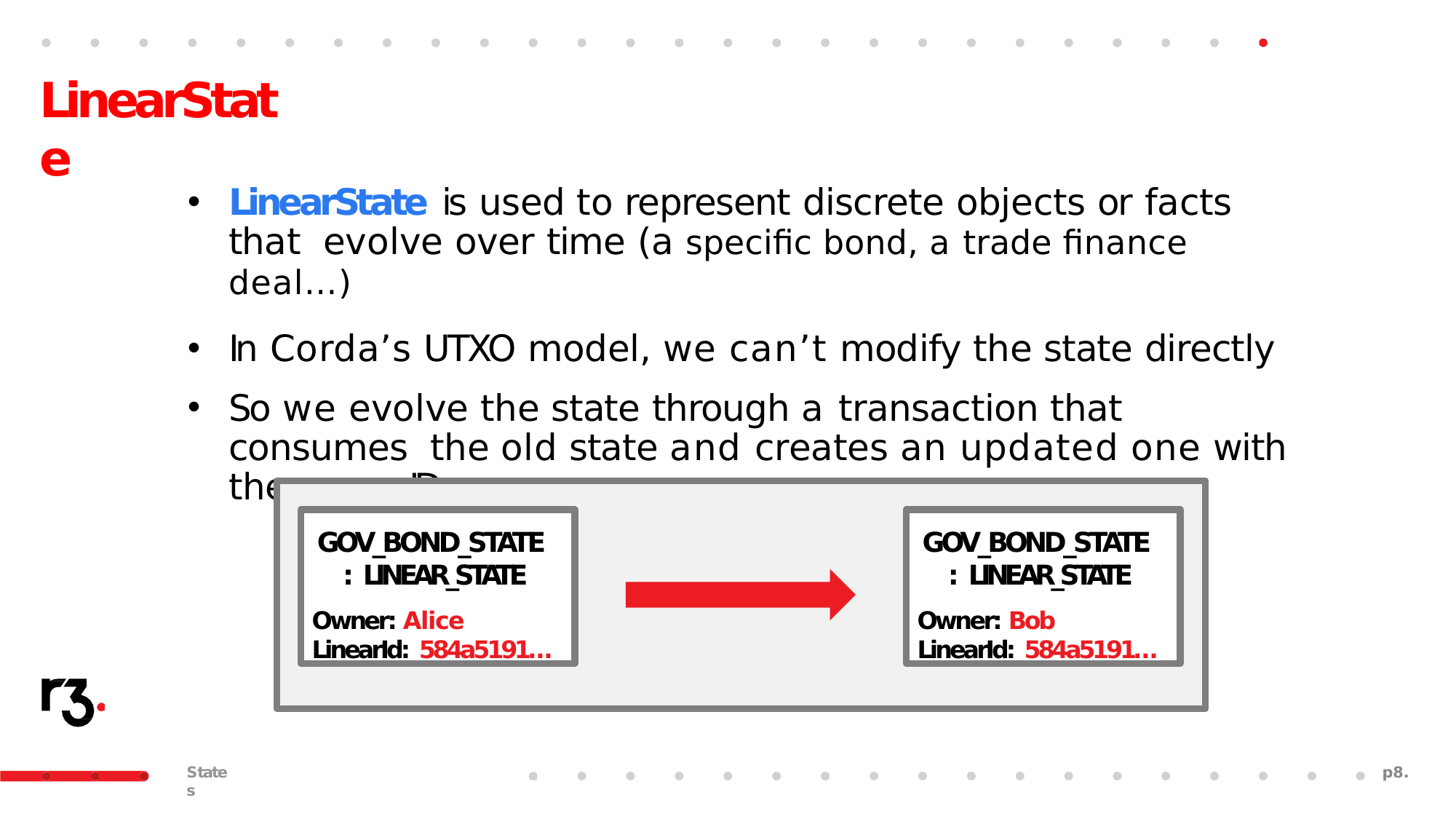

# LinearState
LinearState is used to represent discrete objects or facts that  evolve over time (a specific bond, a trade finance deal…)
In Corda’s UTXO model, we can’t modify the state directly
So we evolve the state through a transaction that consumes  the old state and creates an updated one with the same ID:

GOV_BOND_STATE
: LINEAR_STATE
Owner: Alice  LinearId: 584a5191…
GOV_BOND_STATE
: LINEAR_STATE
Owner: Bob  LinearId: 584a5191…

States
p8.